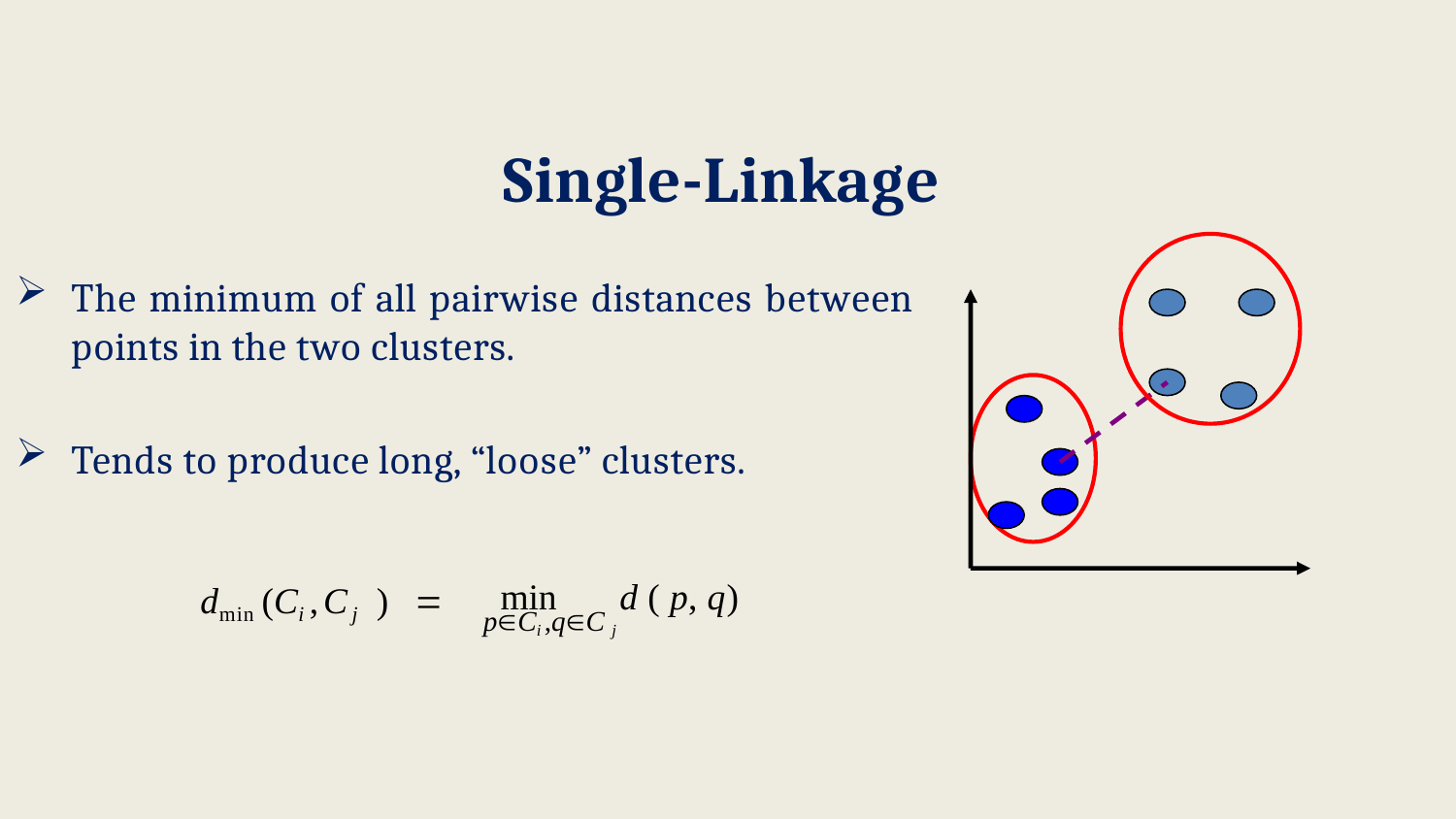

# Single-Linkage

The minimum of all pairwise distances between points in the two clusters.

Tends to produce long, “loose” clusters.

dmin (Ci ,Cj )       =
min	 d ( p, q)
p∈Ci ,q∈C j